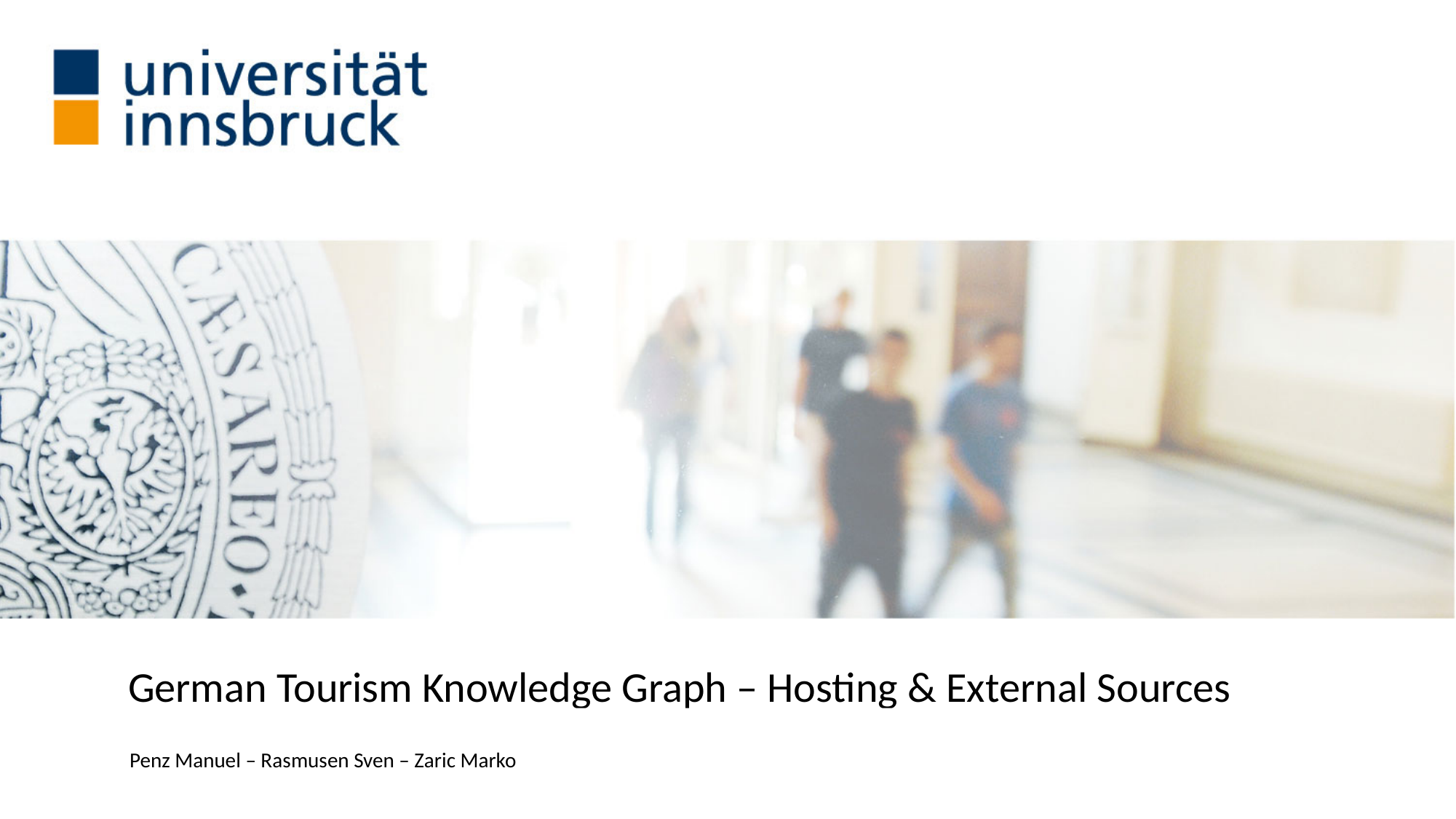

# German Tourism Knowledge Graph – Hosting & External Sources

    Penz Manuel – Rasmusen Sven – Zaric Marko